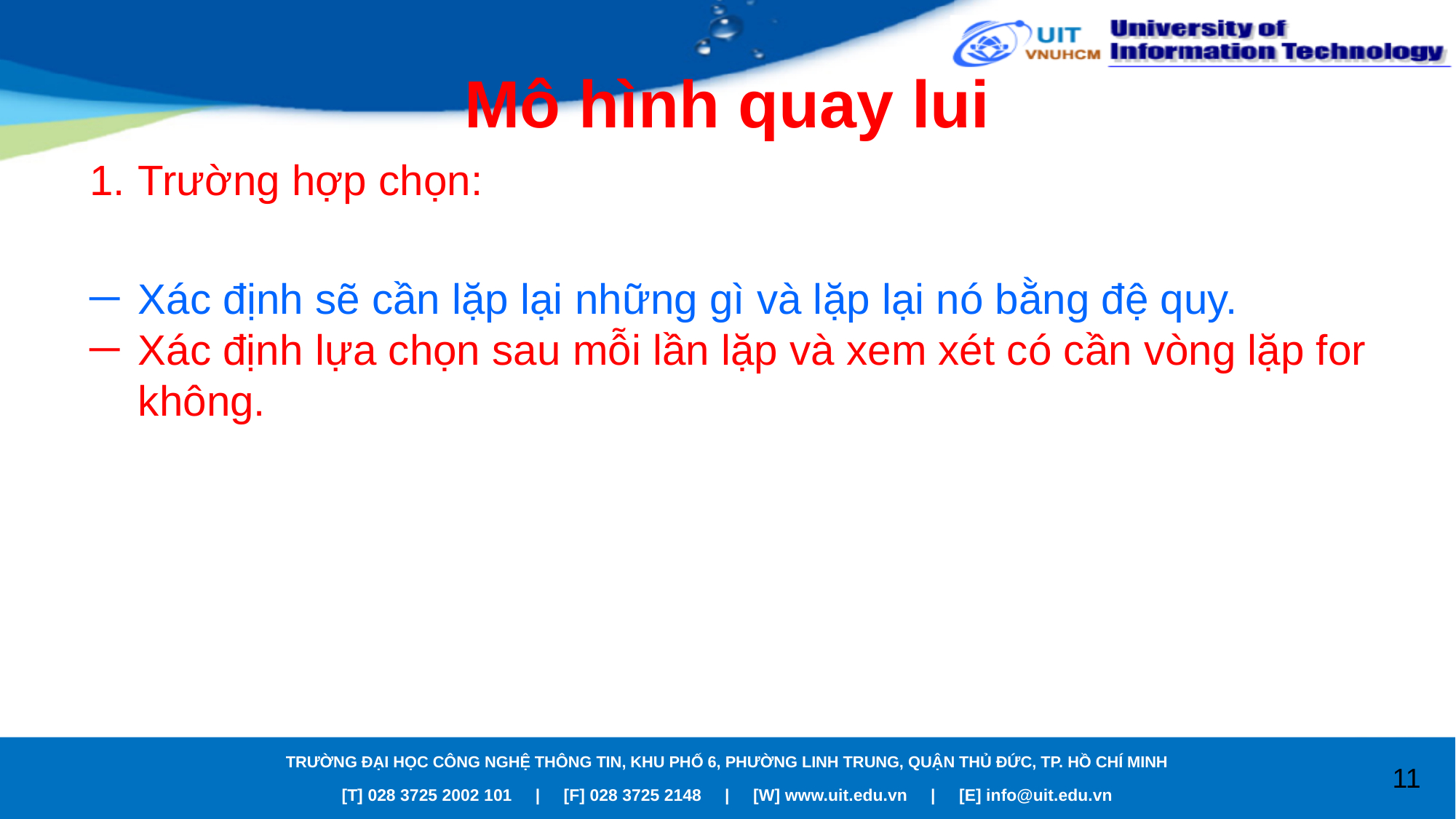

# Mô hình quay lui
Trường hợp chọn:

Xác định sẽ cần lặp lại những gì và lặp lại nó bằng đệ quy.
Xác định lựa chọn sau mỗi lần lặp và xem xét có cần vòng lặp for không.